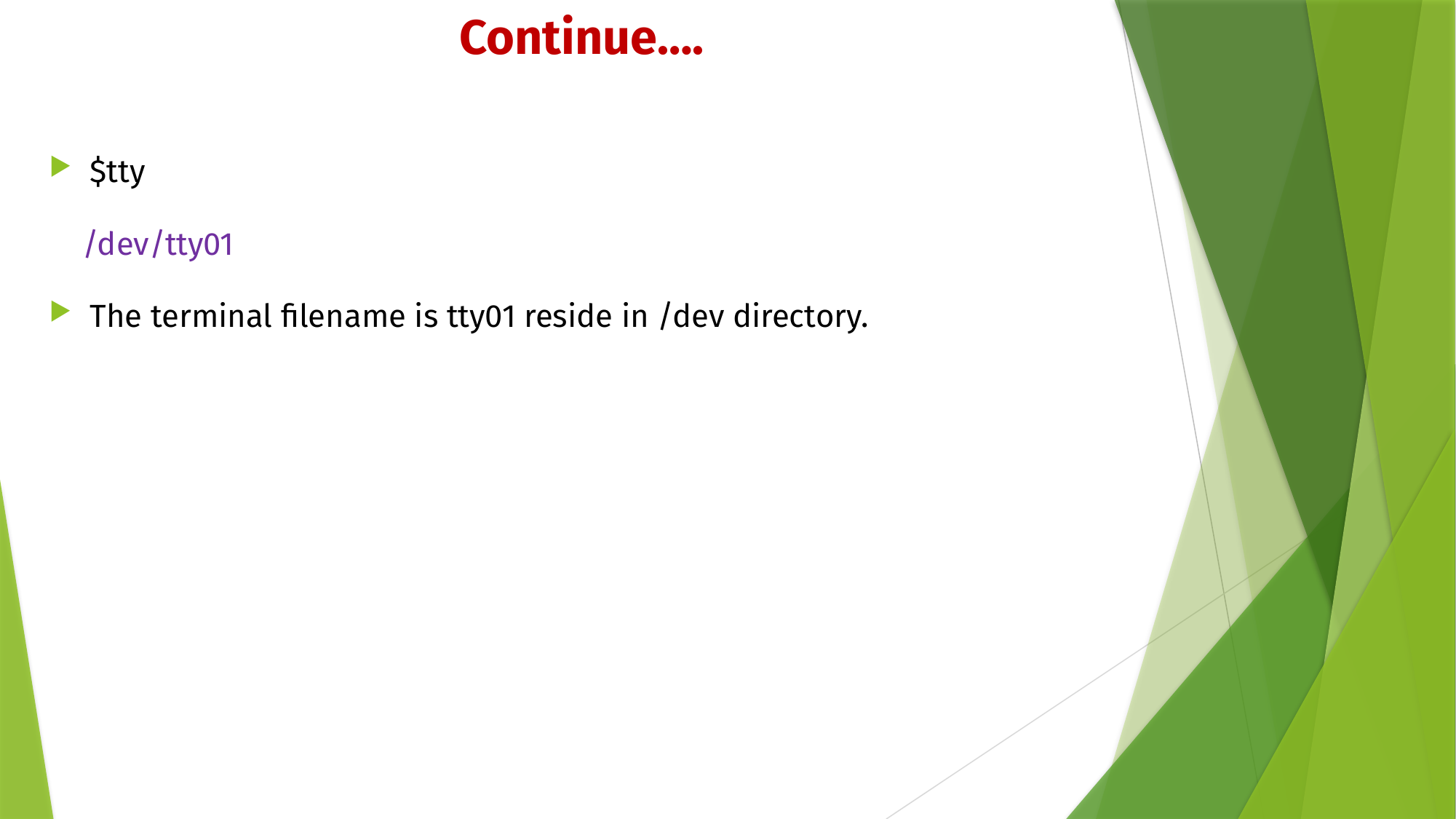

# Continue….
$tty
    /dev/tty01
The terminal filename is tty01 reside in /dev directory.